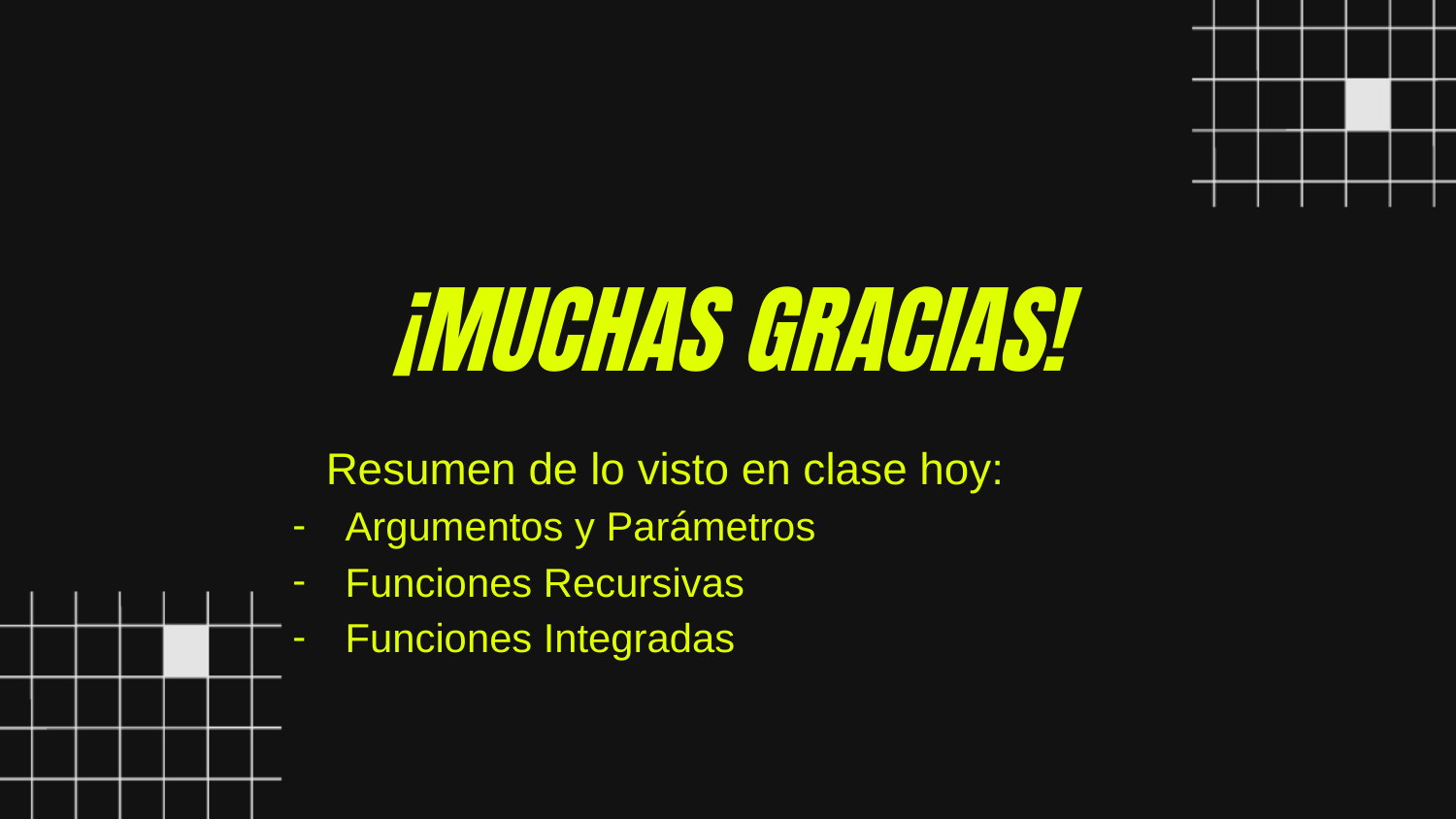

¡MUCHAS GRACIAS!
    Resumen de lo visto en clase hoy:
Argumentos y Parámetros
Funciones Recursivas
Funciones Integradas